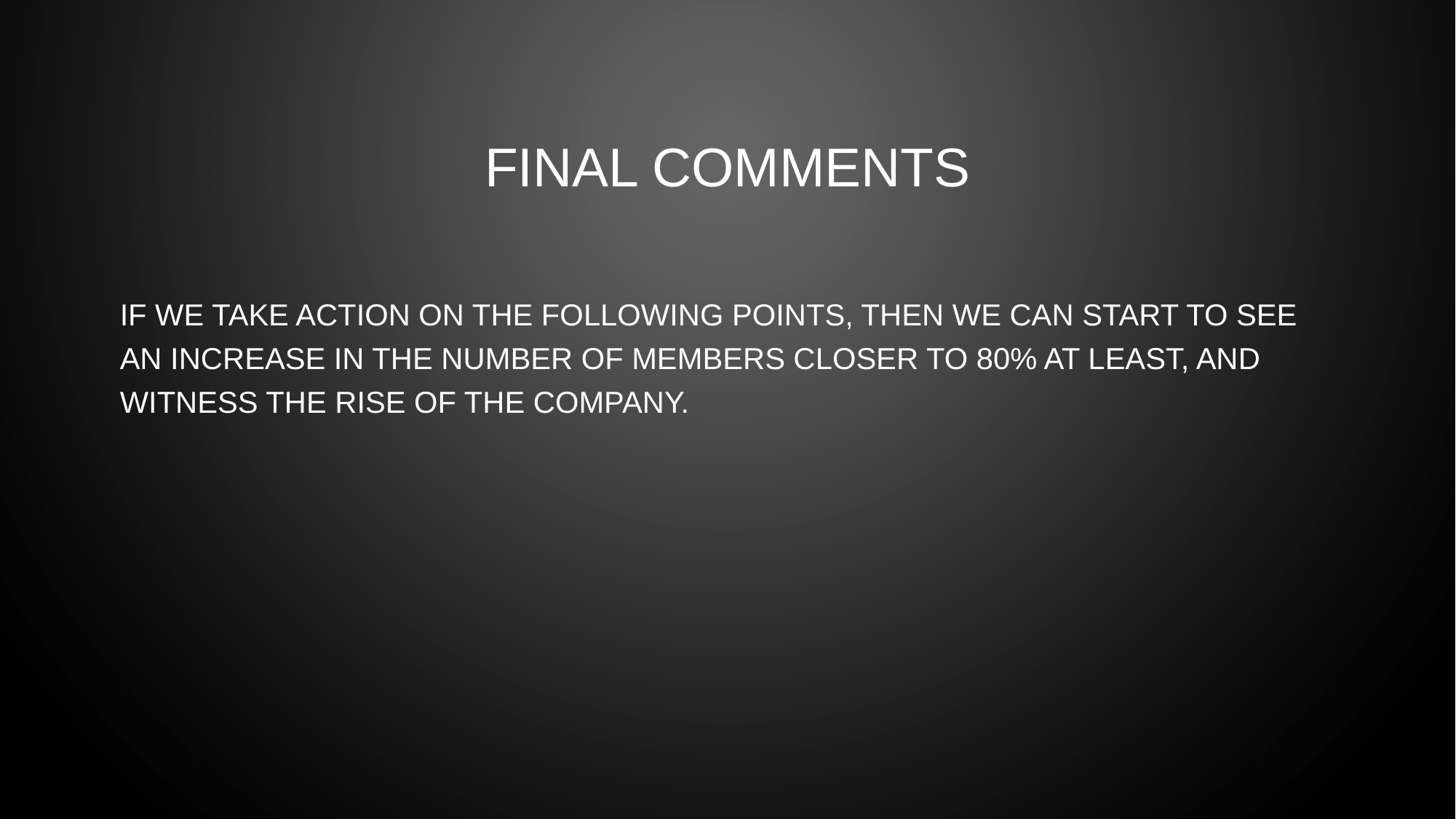

# Final Comments
If we take action on the following points, then we can start to see an increase in the number of members closer to 80% at least, and witness the rise of the company.